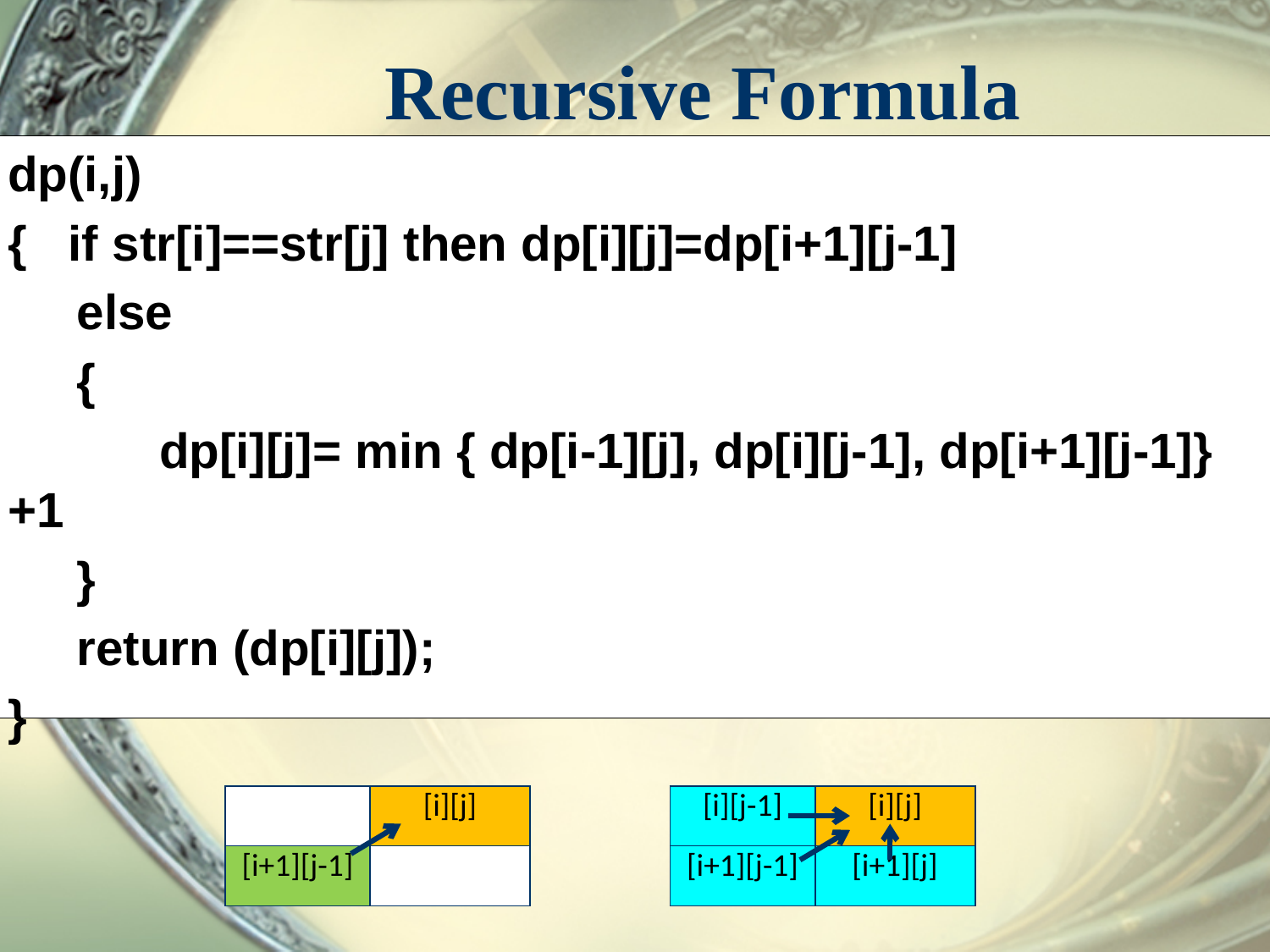

# Recursive Formula
dp(i,j)
{   if str[i]==str[j] then dp[i][j]=dp[i+1][j-1]
     else
     {
           dp[i][j]= min { dp[i-1][j], dp[i][j-1], dp[i+1][j-1]} +1
     }
     return (dp[i][j]);
}
| [i][j-1] | [i][j] |
| --- | --- |
| [i+1][j-1] | [i+1][j] |
|  | [i][j] |
| --- | --- |
| [i+1][j-1] |  |